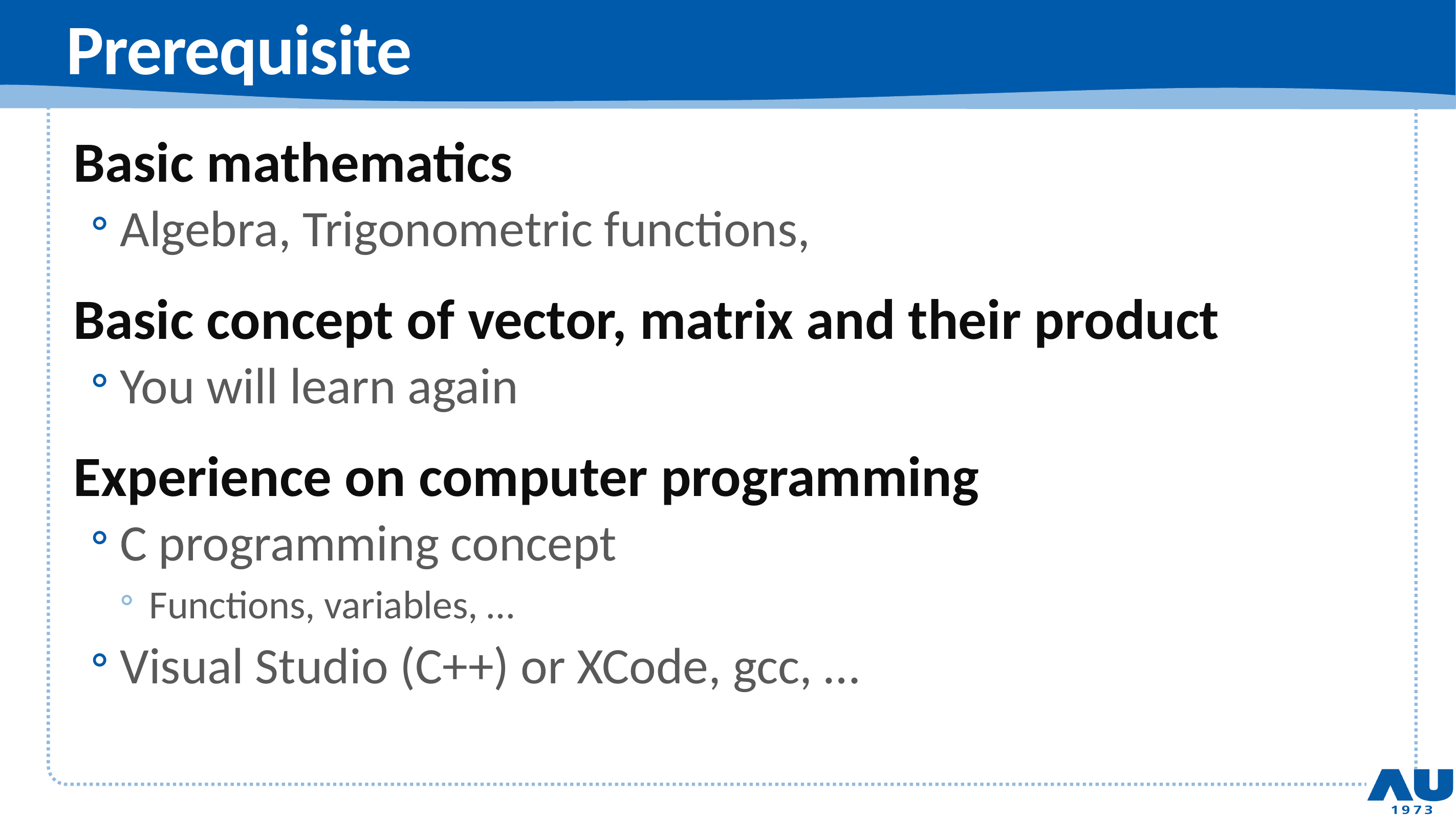

# Prerequisite
Basic mathematics
Algebra, Trigonometric functions,
Basic concept of vector, matrix and their product
You will learn again
Experience on computer programming
C programming concept
Functions, variables, …
Visual Studio (C++) or XCode, gcc, …